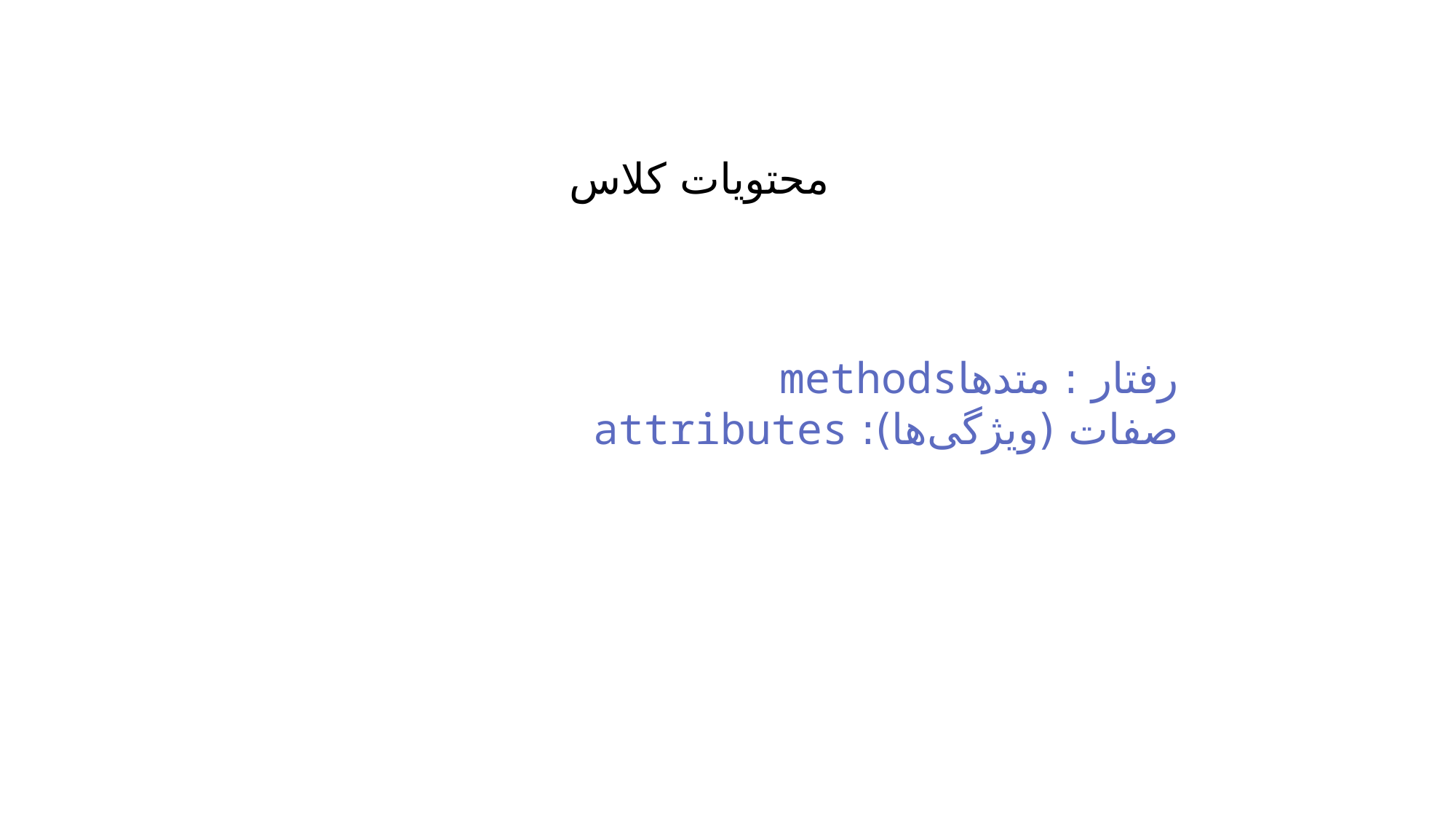

محتویات کلاس
رفتار : متدهاmethods
صفات (ویژگی‌ها): attributes